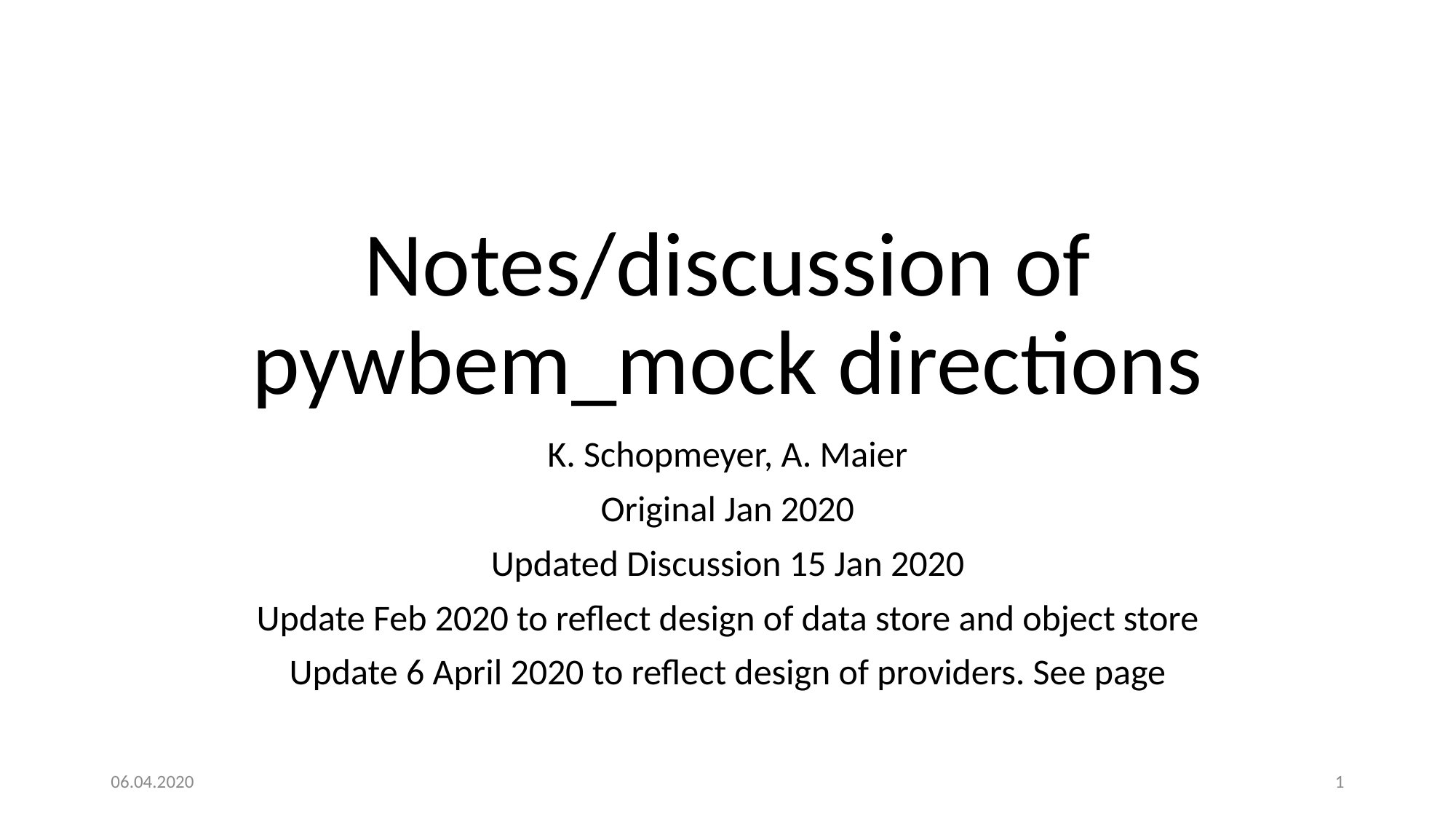

# Notes/discussion of pywbem_mock directions
K. Schopmeyer, A. Maier
Original Jan 2020
Updated Discussion 15 Jan 2020
Update Feb 2020 to reflect design of data store and object store
Update 6 April 2020 to reflect design of providers. See page

06.04.2020
1